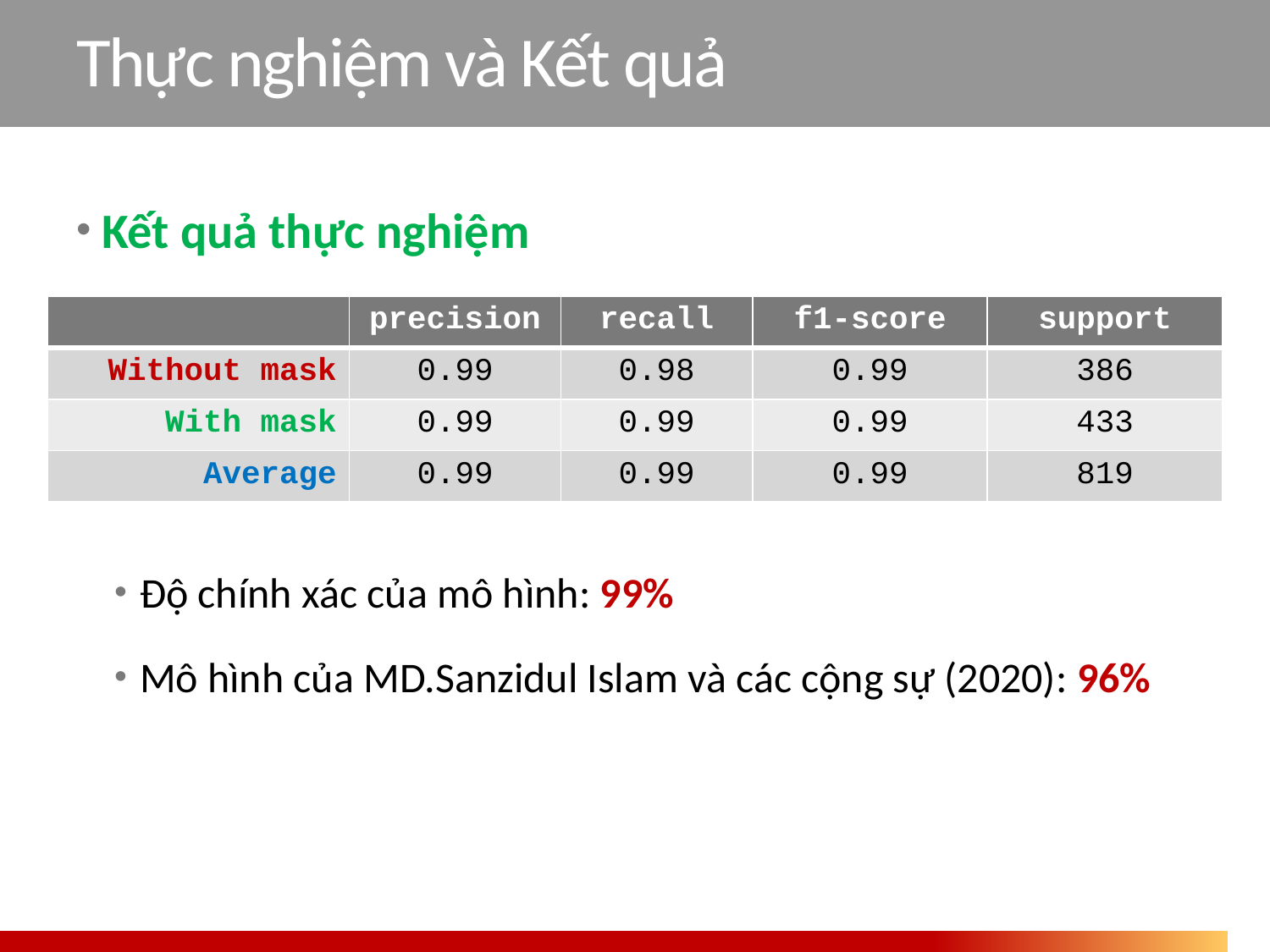

# Thực nghiệm và Kết quả
Kết quả thực nghiệm

Độ chính xác của mô hình: 99%
Mô hình của MD.Sanzidul Islam và các cộng sự (2020): 96%
|  | precision | recall | f1-score | support |
| --- | --- | --- | --- | --- |
| Without mask | 0.99 | 0.98 | 0.99 | 386 |
| With mask | 0.99 | 0.99 | 0.99 | 433 |
| Average | 0.99 | 0.99 | 0.99 | 819 |